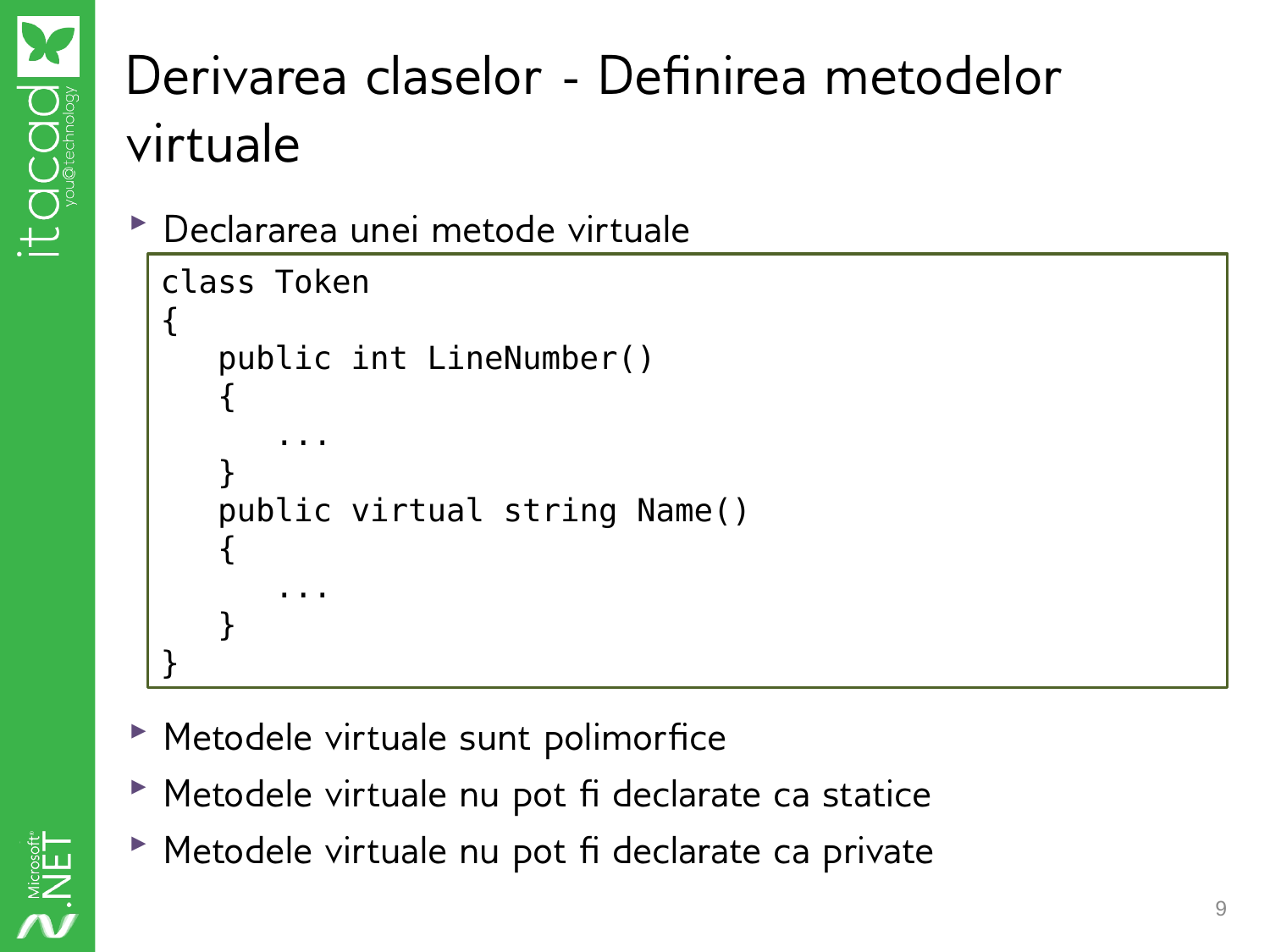

# Derivarea claselor - Definirea metodelor virtuale
Declararea unei metode virtuale

Metodele virtuale sunt polimorfice
Metodele virtuale nu pot fi declarate ca statice
Metodele virtuale nu pot fi declarate ca private

class Token
{
   public int LineNumber()
   {
      ...
   }
   public virtual string Name()
   {
      ...
   }
}
9